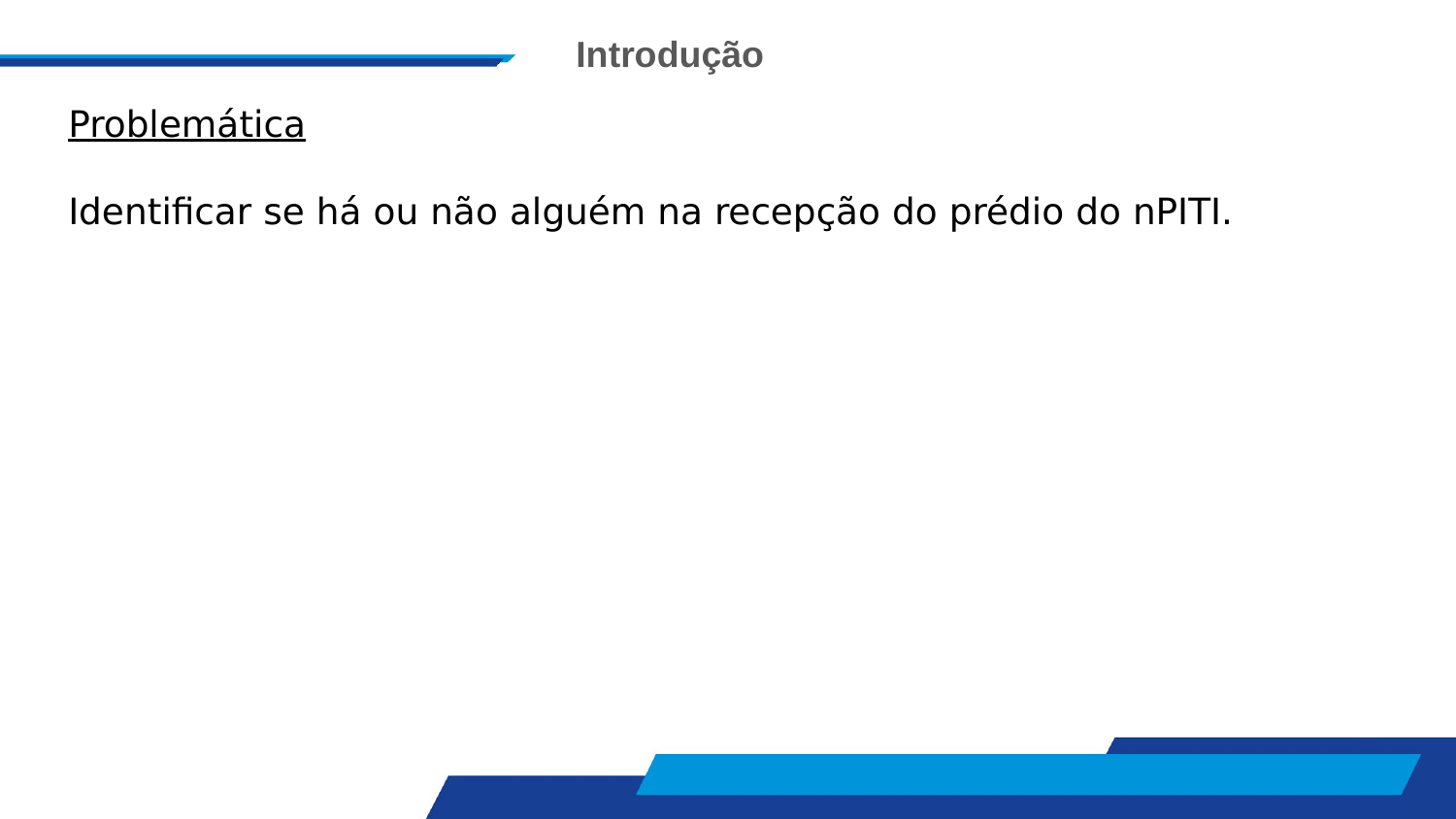

Introdução
Problemática

Identificar se há ou não alguém na recepção do prédio do nPITI.